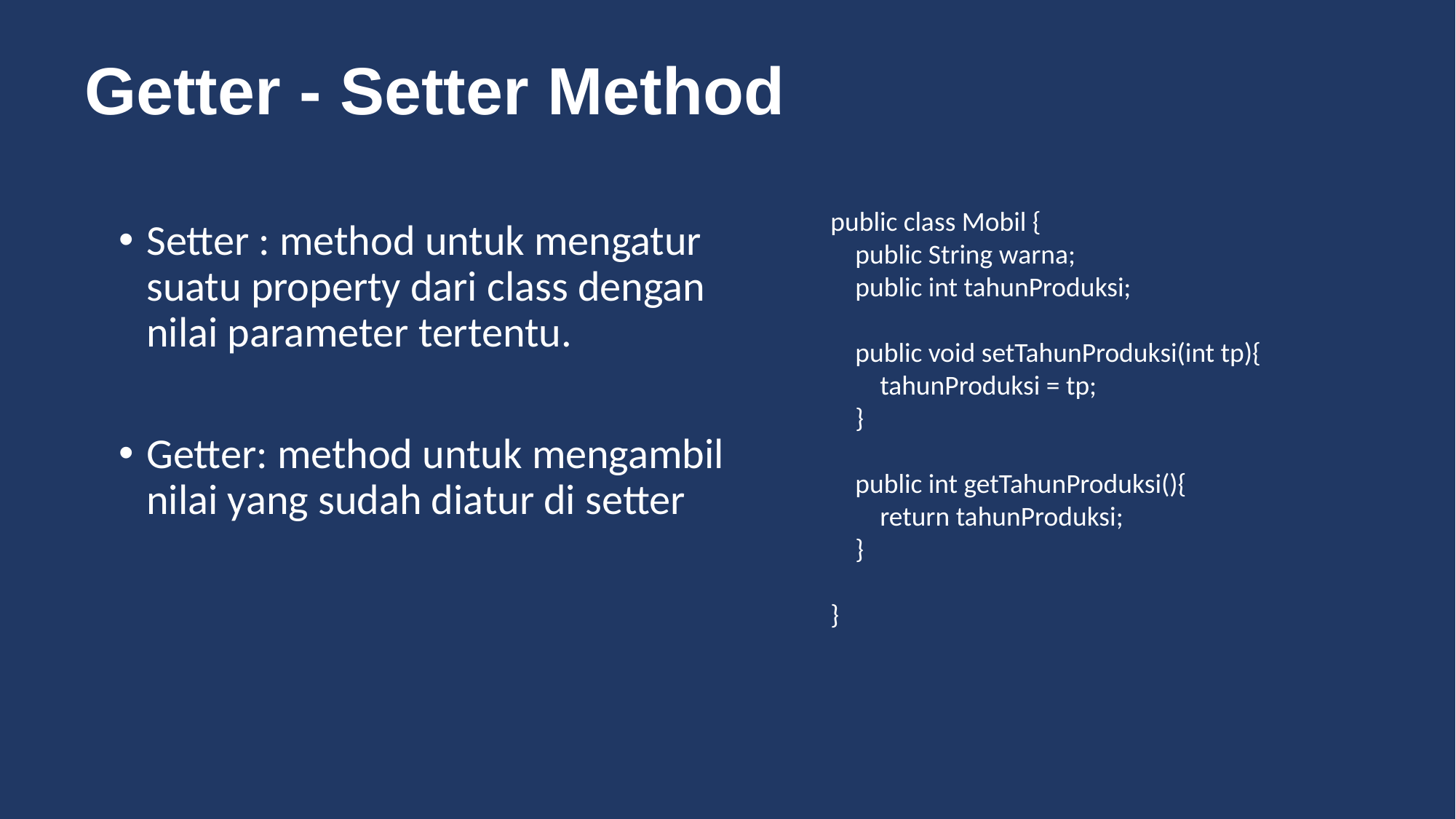

# Getter - Setter Method
public class Mobil {
    public String warna;
    public int tahunProduksi;

    public void setTahunProduksi(int tp){
        tahunProduksi = tp;
    }

    public int getTahunProduksi(){
        return tahunProduksi;
    }

}
Setter : method untuk mengatur suatu property dari class dengan nilai parameter tertentu.

Getter: method untuk mengambil nilai yang sudah diatur di setter